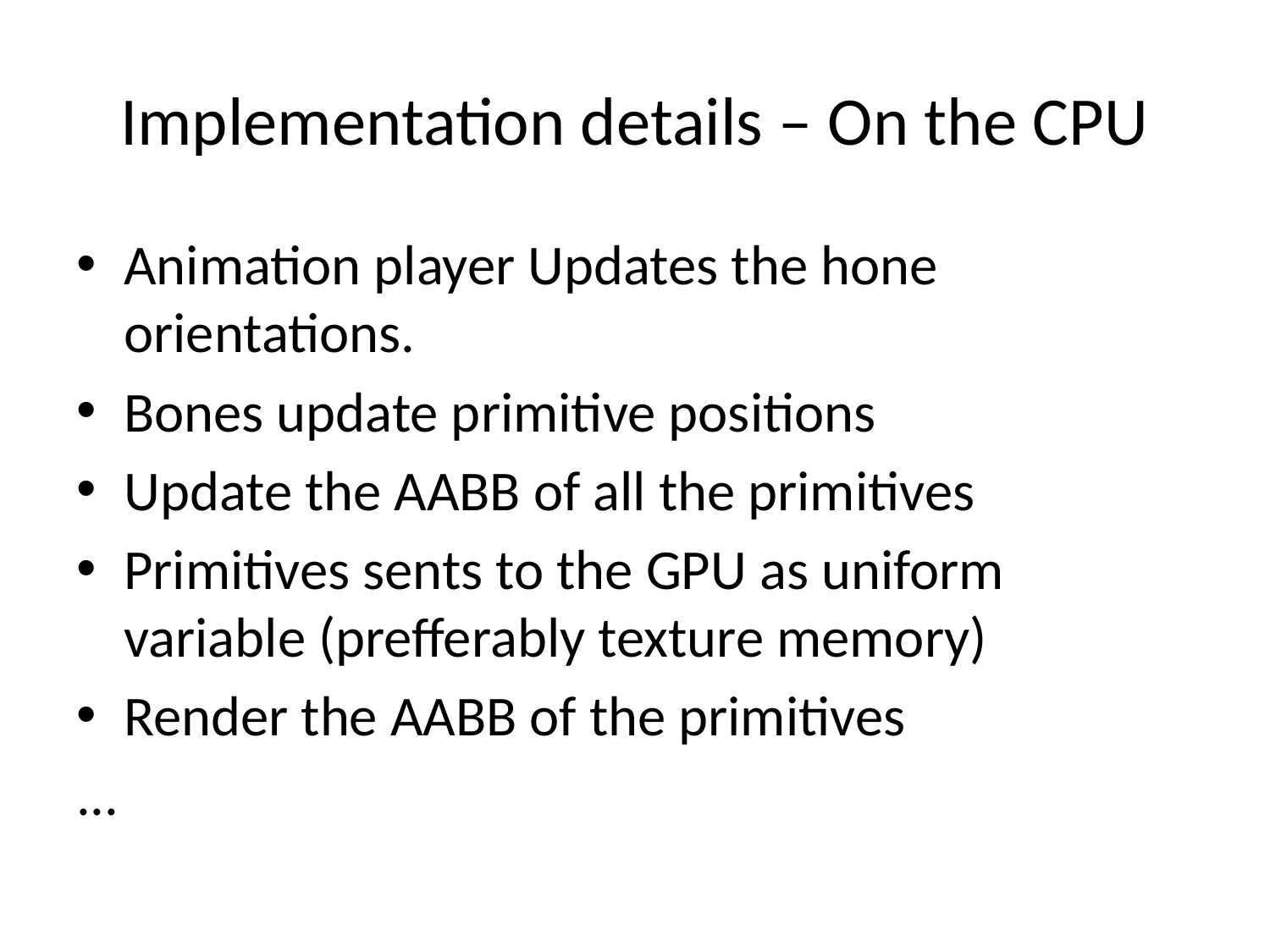

# Implementation details – On the CPU
Animation player Updates the hone orientations.
Bones update primitive positions
Update the AABB of all the primitives
Primitives sents to the GPU as uniform variable (prefferably texture memory)
Render the AABB of the primitives
...